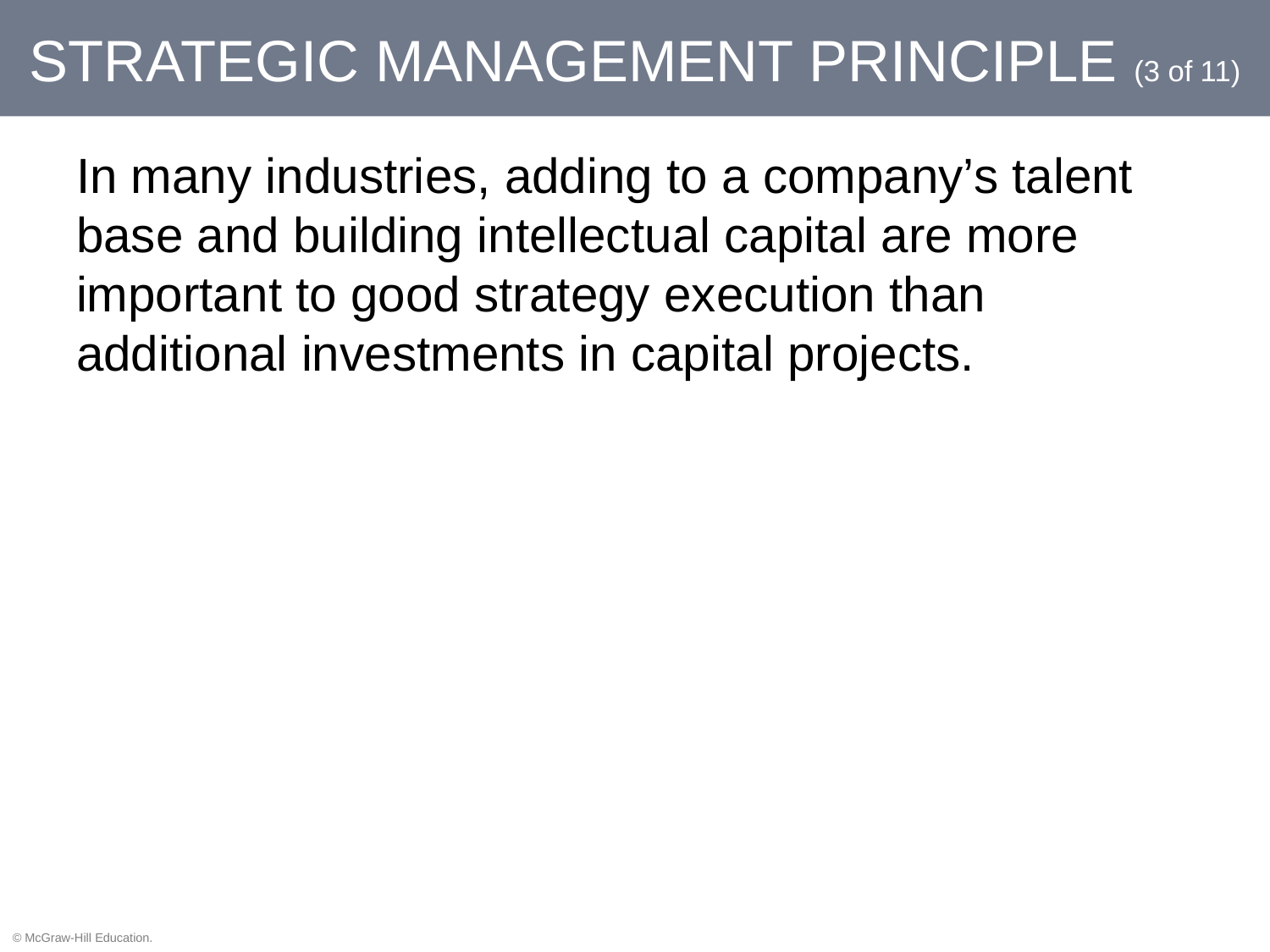

# Strategic Management Principle (3 of 11)
In many industries, adding to a company’s talent base and building intellectual capital are more important to good strategy execution than additional investments in capital projects.